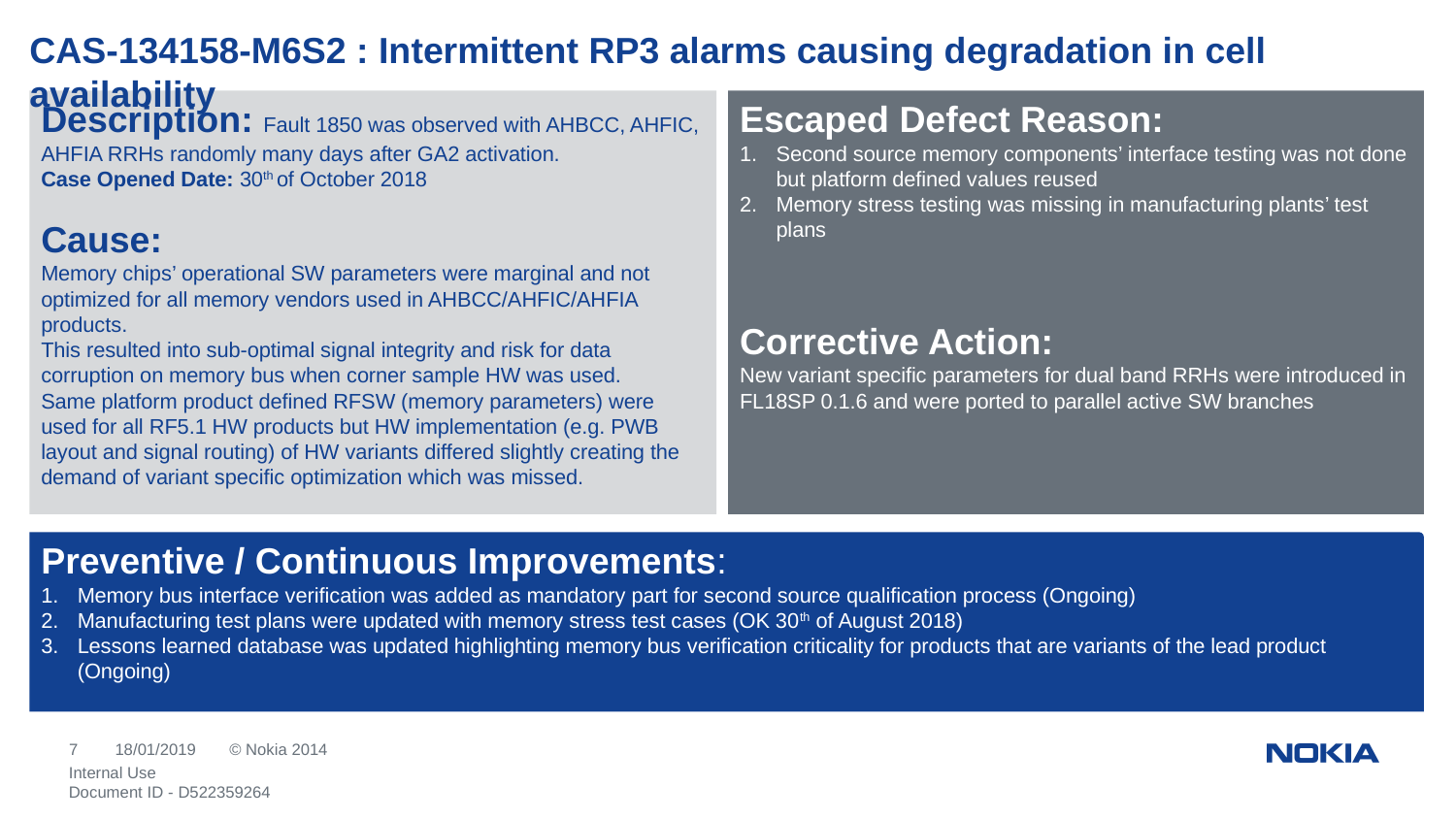

# CAS-134158-M6S2 : Intermittent RP3 alarms causing degradation in cell availability
Description: Fault 1850 was observed with AHBCC, AHFIC, AHFIA RRHs randomly many days after GA2 activation.
Case Opened Date: 30th of October 2018

Cause:
Memory chips’ operational SW parameters were marginal and not optimized for all memory vendors used in AHBCC/AHFIC/AHFIA products.
This resulted into sub-optimal signal integrity and risk for data corruption on memory bus when corner sample HW was used.
Same platform product defined RFSW (memory parameters) were used for all RF5.1 HW products but HW implementation (e.g. PWB layout and signal routing) of HW variants differed slightly creating the demand of variant specific optimization which was missed.
Escaped Defect Reason:
Second source memory components’ interface testing was not done but platform defined values reused
Memory stress testing was missing in manufacturing plants’ test plans

Corrective Action:
New variant specific parameters for dual band RRHs were introduced in FL18SP 0.1.6 and were ported to parallel active SW branches
Preventive / Continuous Improvements:
Memory bus interface verification was added as mandatory part for second source qualification process (Ongoing)
Manufacturing test plans were updated with memory stress test cases (OK 30th of August 2018)
Lessons learned database was updated highlighting memory bus verification criticality for products that are variants of the lead product (Ongoing)